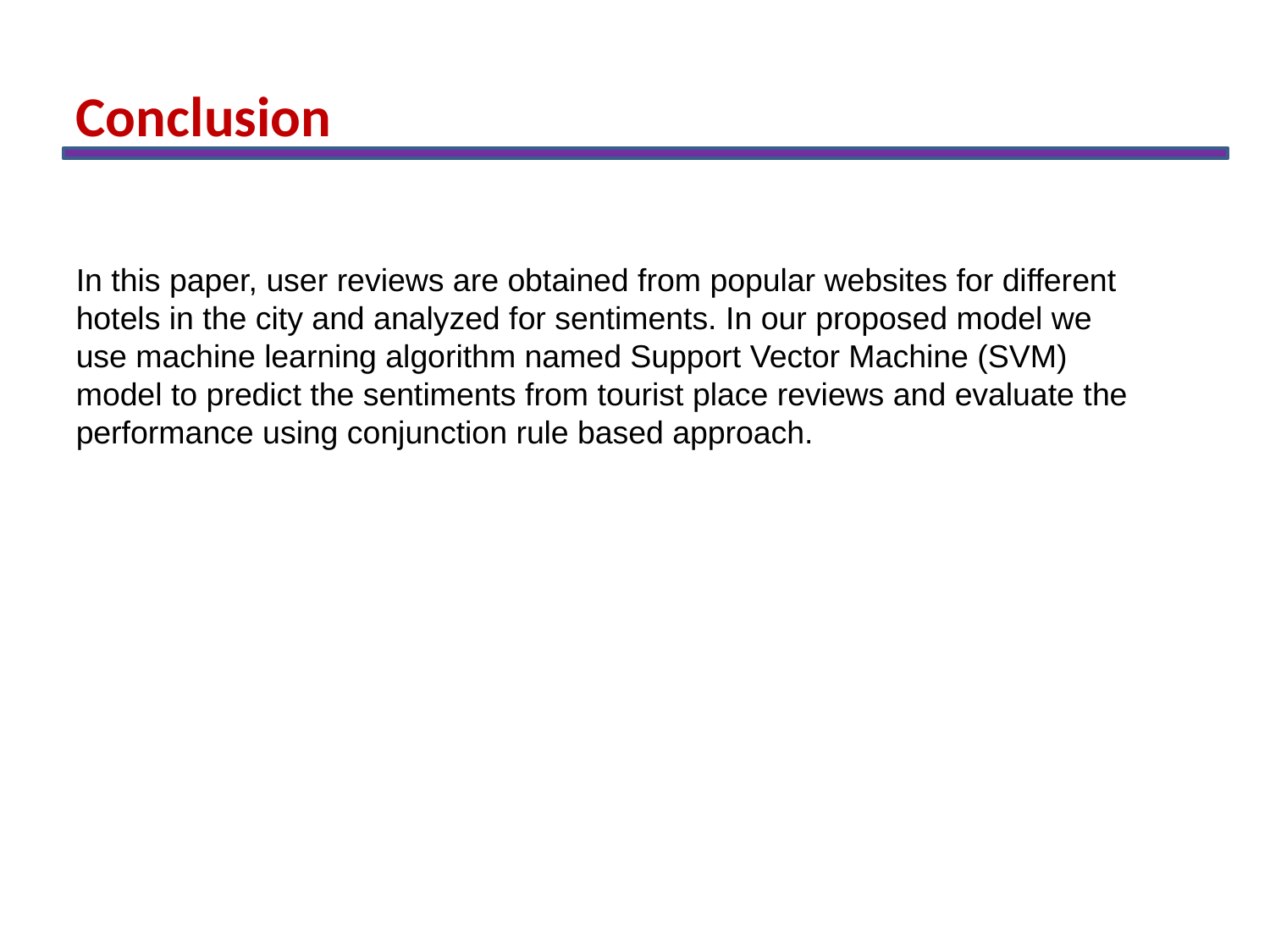

Conclusion

In this paper, user reviews are obtained from popular websites for different hotels in the city and analyzed for sentiments. In our proposed model we use machine learning algorithm named Support Vector Machine (SVM) model to predict the sentiments from tourist place reviews and evaluate the performance using conjunction rule based approach.